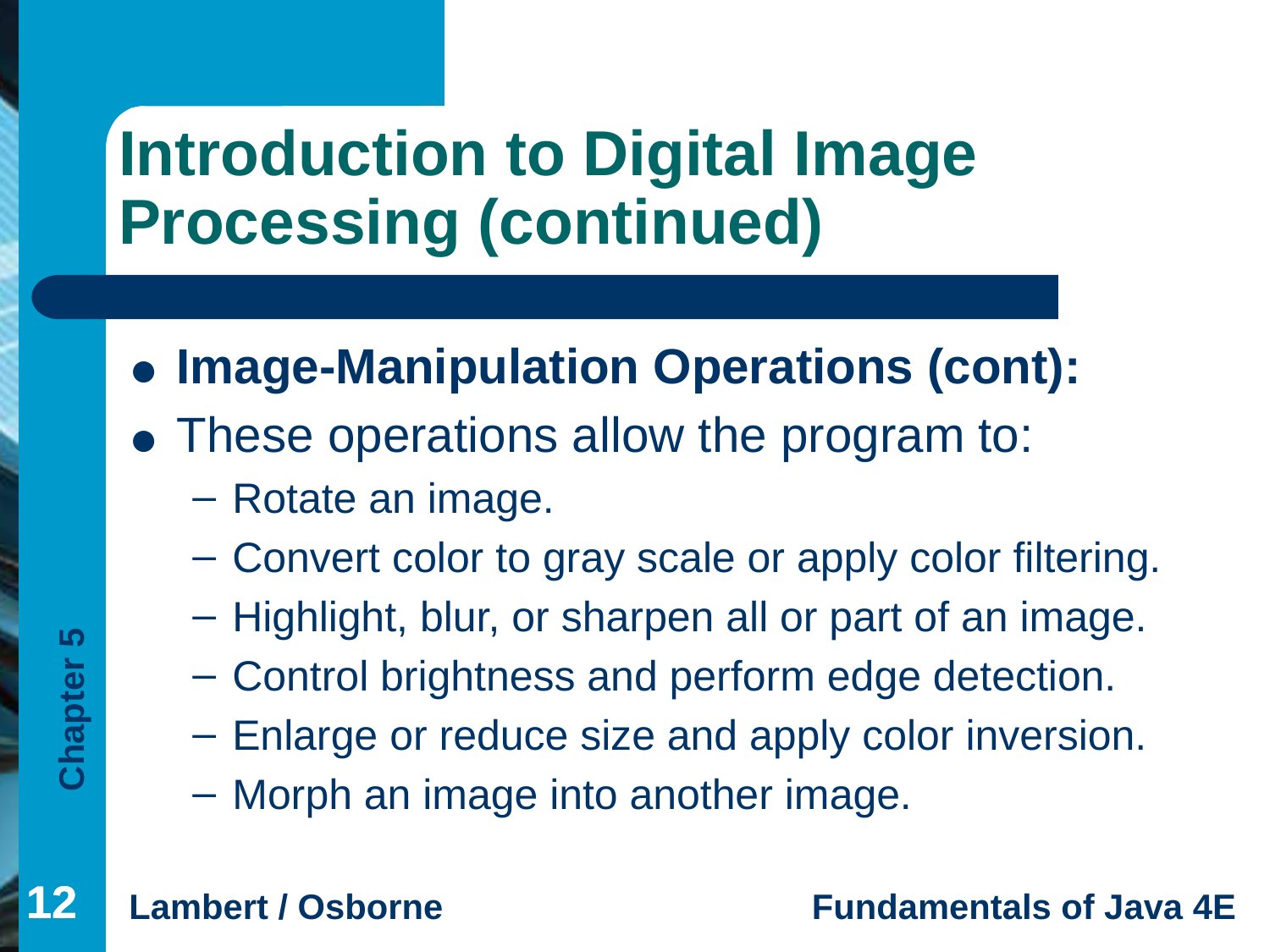

# Introduction to Digital Image Processing (continued)
Image-Manipulation Operations (cont):
These operations allow the program to:
Rotate an image.
Convert color to gray scale or apply color filtering.
Highlight, blur, or sharpen all or part of an image.
Control brightness and perform edge detection.
Enlarge or reduce size and apply color inversion.
Morph an image into another image.
12
12
12